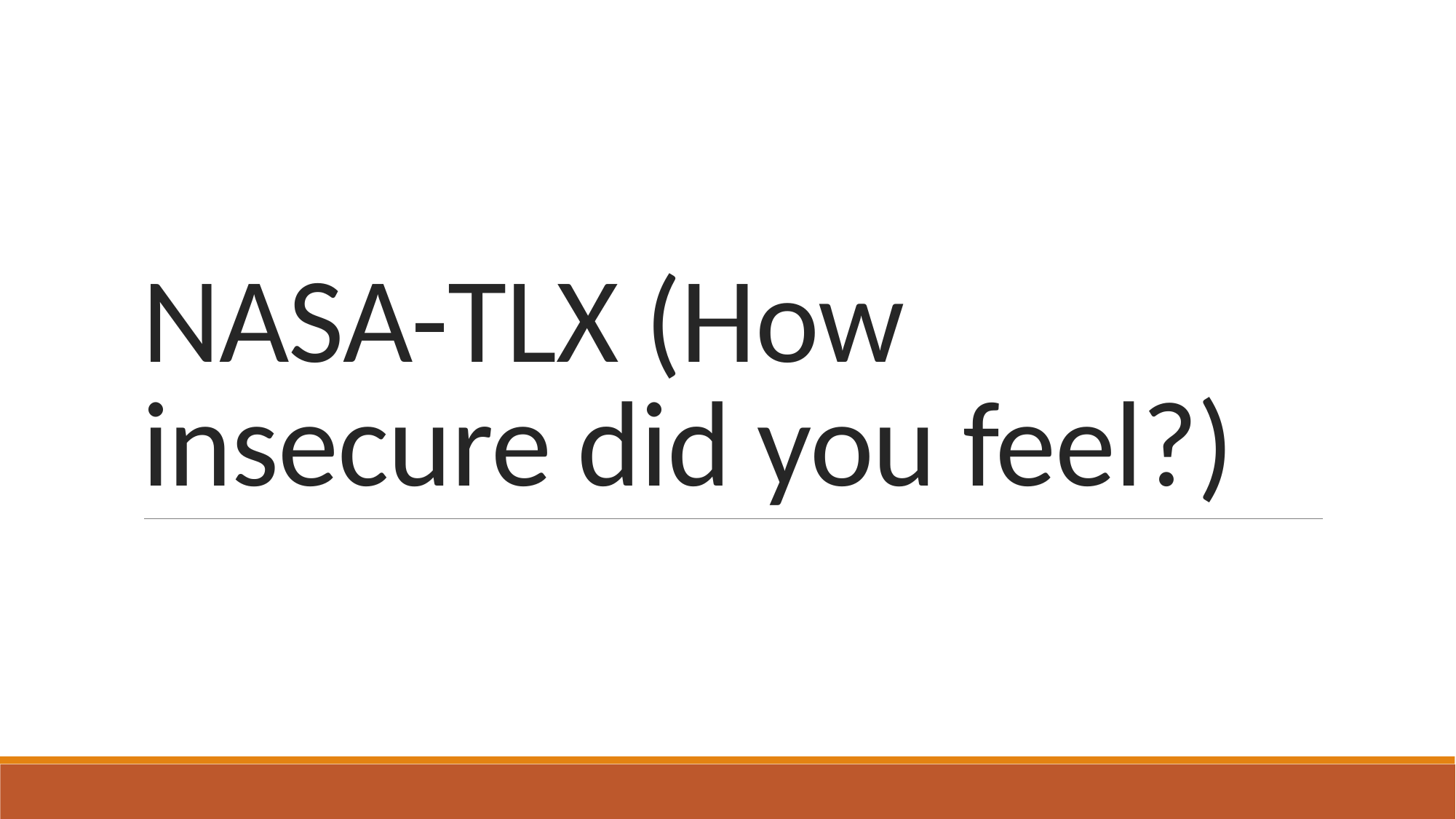

# NASA-TLX (How insecure did you feel?)